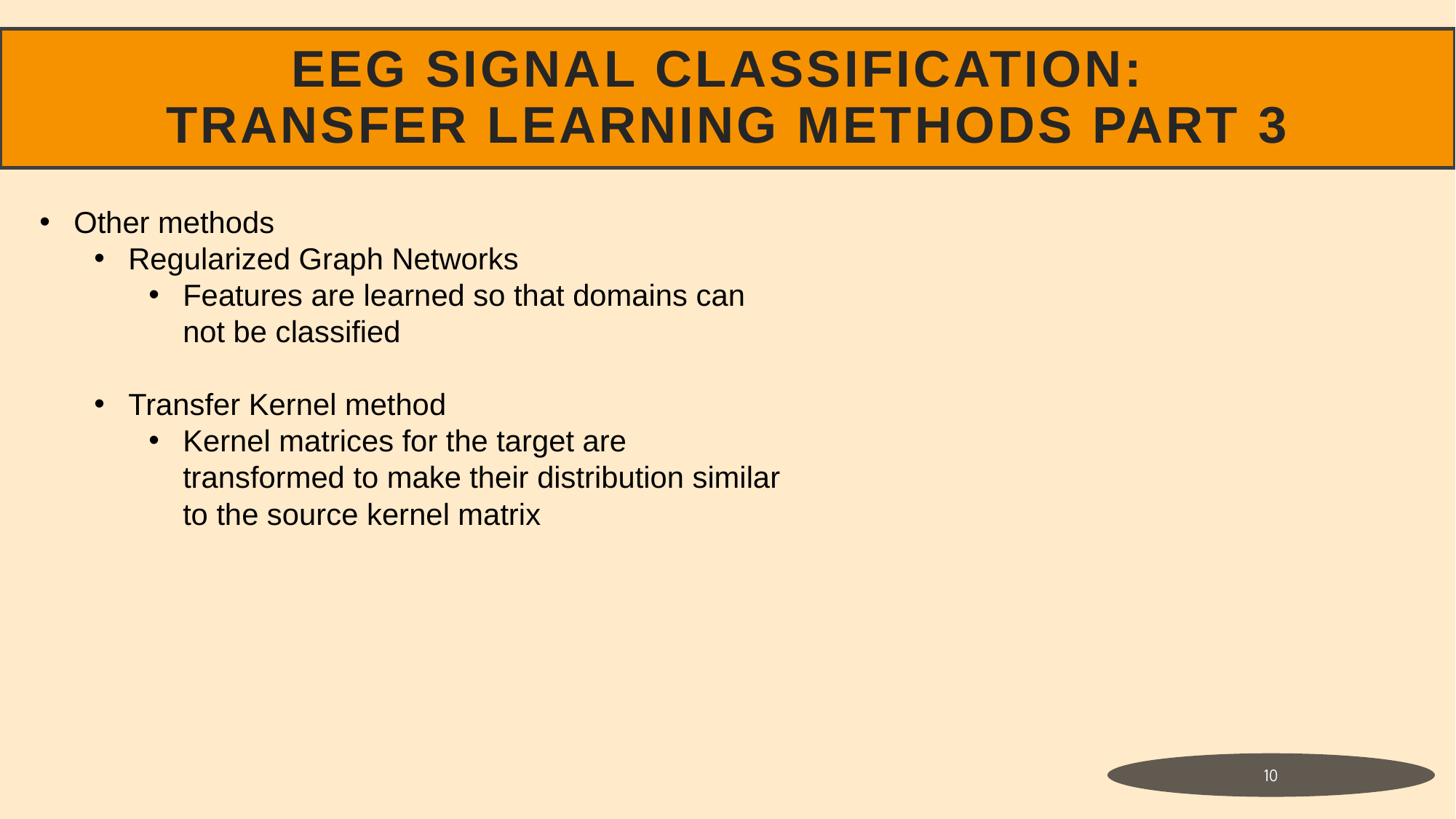

# Eeg signal classification: transfer learning methods PART 3
Other methods
Regularized Graph Networks
Features are learned so that domains can not be classified

Transfer Kernel method
Kernel matrices for the target are transformed to make their distribution similar to the source kernel matrix

10